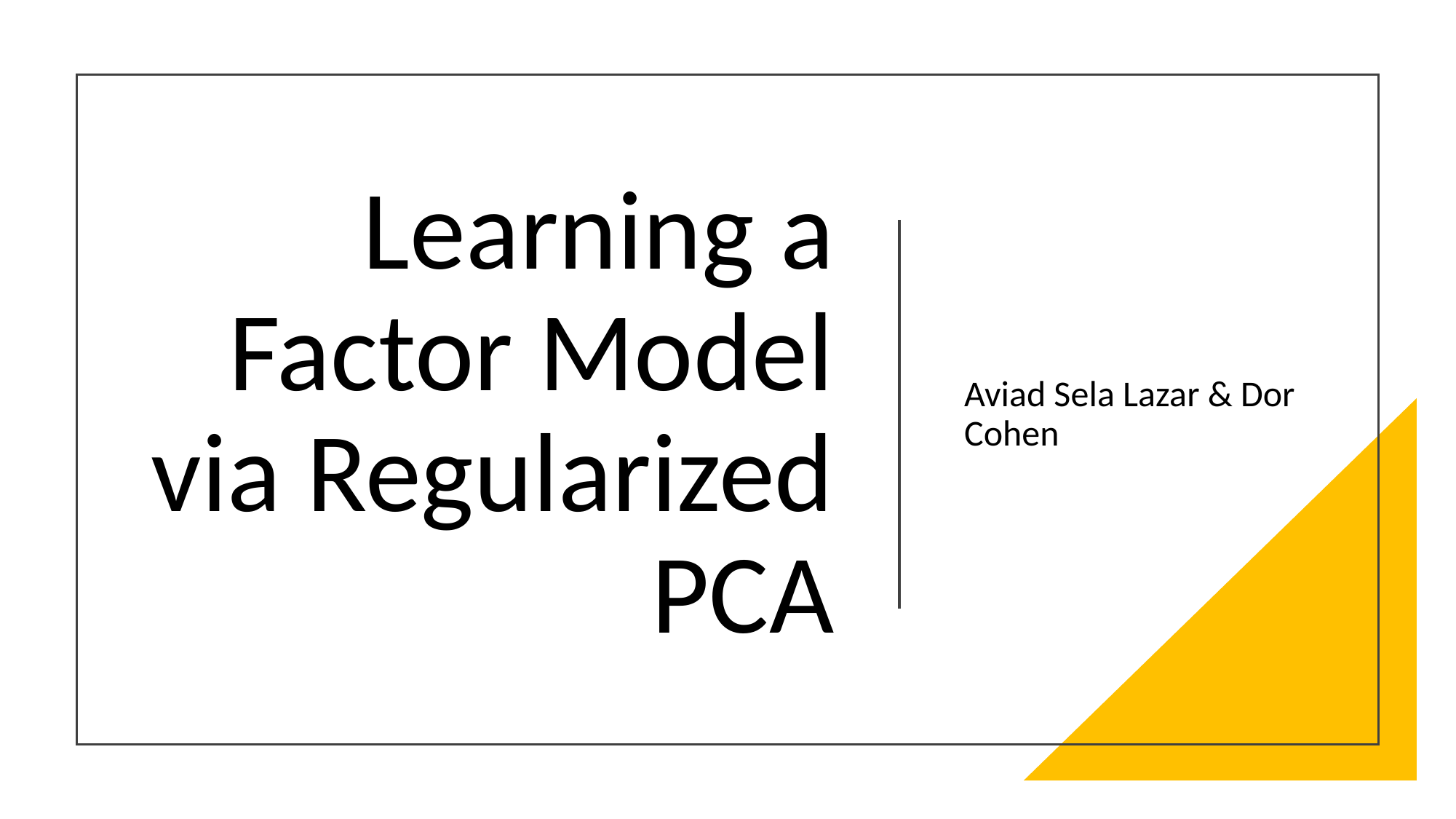

# Learning a Factor Model via Regularized PCA
Aviad Sela Lazar & Dor Cohen